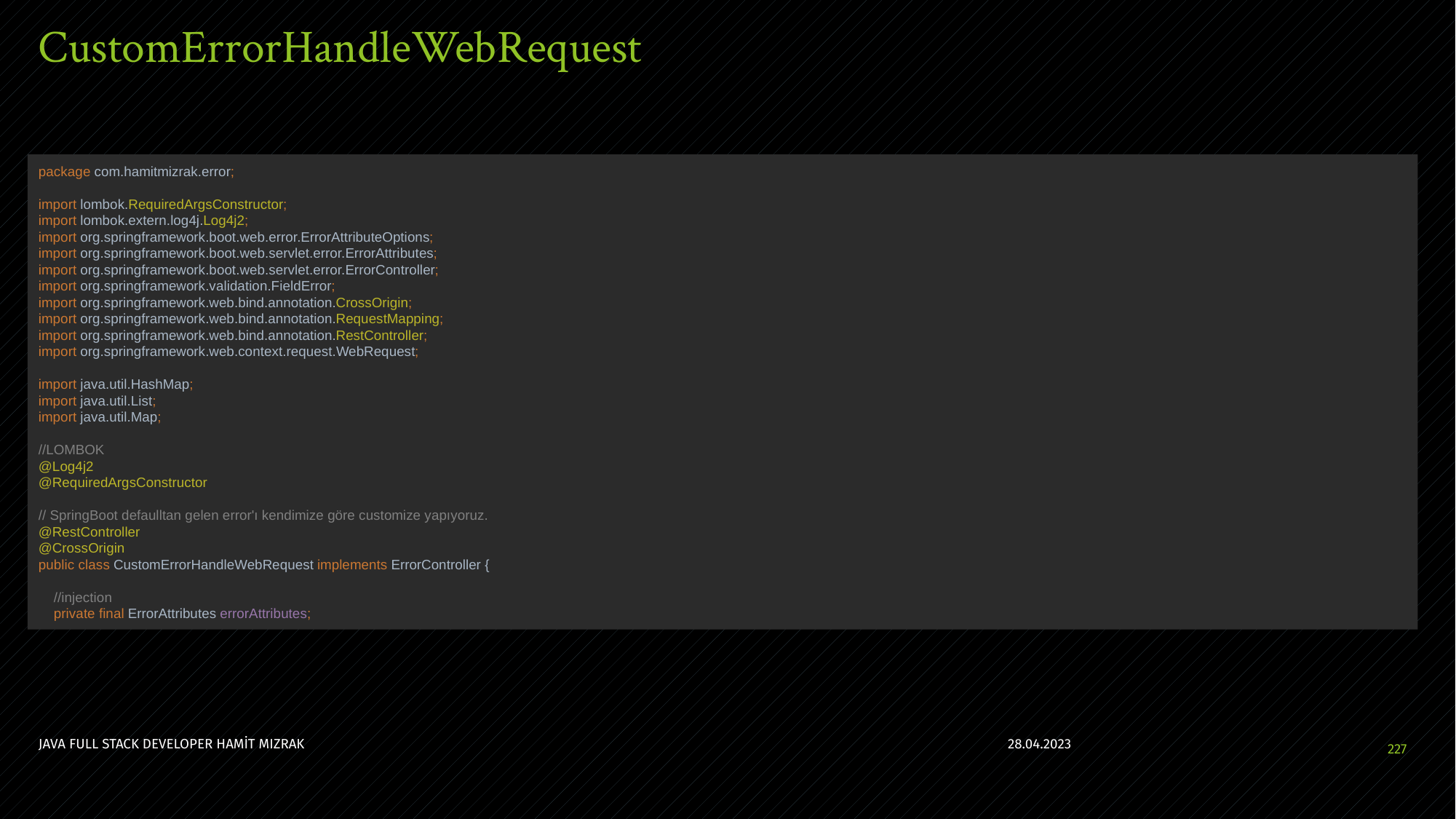

# CustomErrorHandleWebRequest
package com.hamitmizrak.error;
import lombok.RequiredArgsConstructor;
import lombok.extern.log4j.Log4j2;
import org.springframework.boot.web.error.ErrorAttributeOptions;
import org.springframework.boot.web.servlet.error.ErrorAttributes;
import org.springframework.boot.web.servlet.error.ErrorController;
import org.springframework.validation.FieldError;
import org.springframework.web.bind.annotation.CrossOrigin;
import org.springframework.web.bind.annotation.RequestMapping;
import org.springframework.web.bind.annotation.RestController;
import org.springframework.web.context.request.WebRequest;
import java.util.HashMap;
import java.util.List;
import java.util.Map;
//LOMBOK
@Log4j2
@RequiredArgsConstructor
// SpringBoot defaulltan gelen error'ı kendimize göre customize yapıyoruz.
@RestController
@CrossOrigin
public class CustomErrorHandleWebRequest implements ErrorController {
    //injection
    private final ErrorAttributes errorAttributes;
JAVA FULL STACK DEVELOPER HAMİT MIZRAK
28.04.2023
227